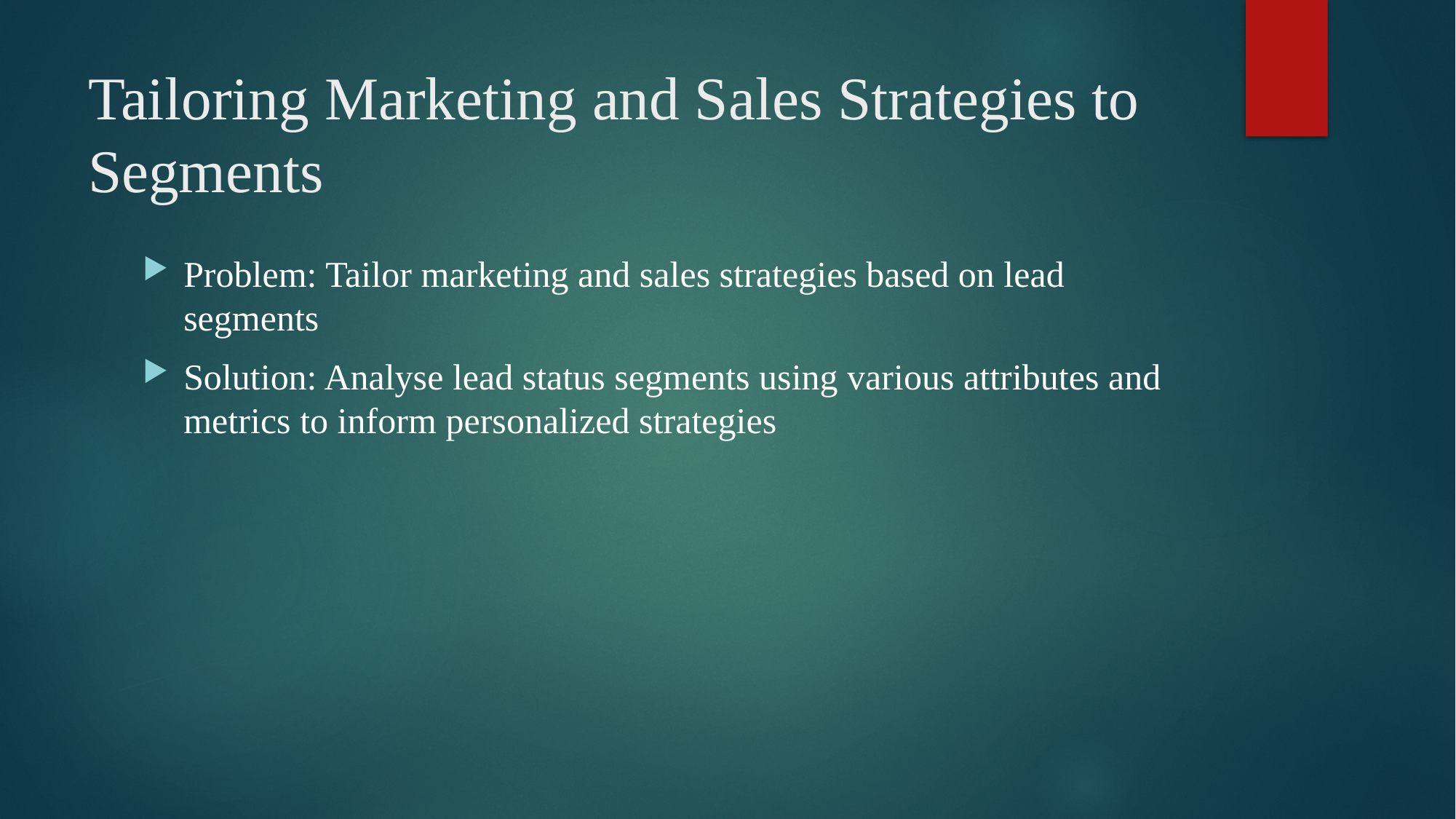

# Tailoring Marketing and Sales Strategies to Segments
Problem: Tailor marketing and sales strategies based on lead segments
Solution: Analyse lead status segments using various attributes and metrics to inform personalized strategies